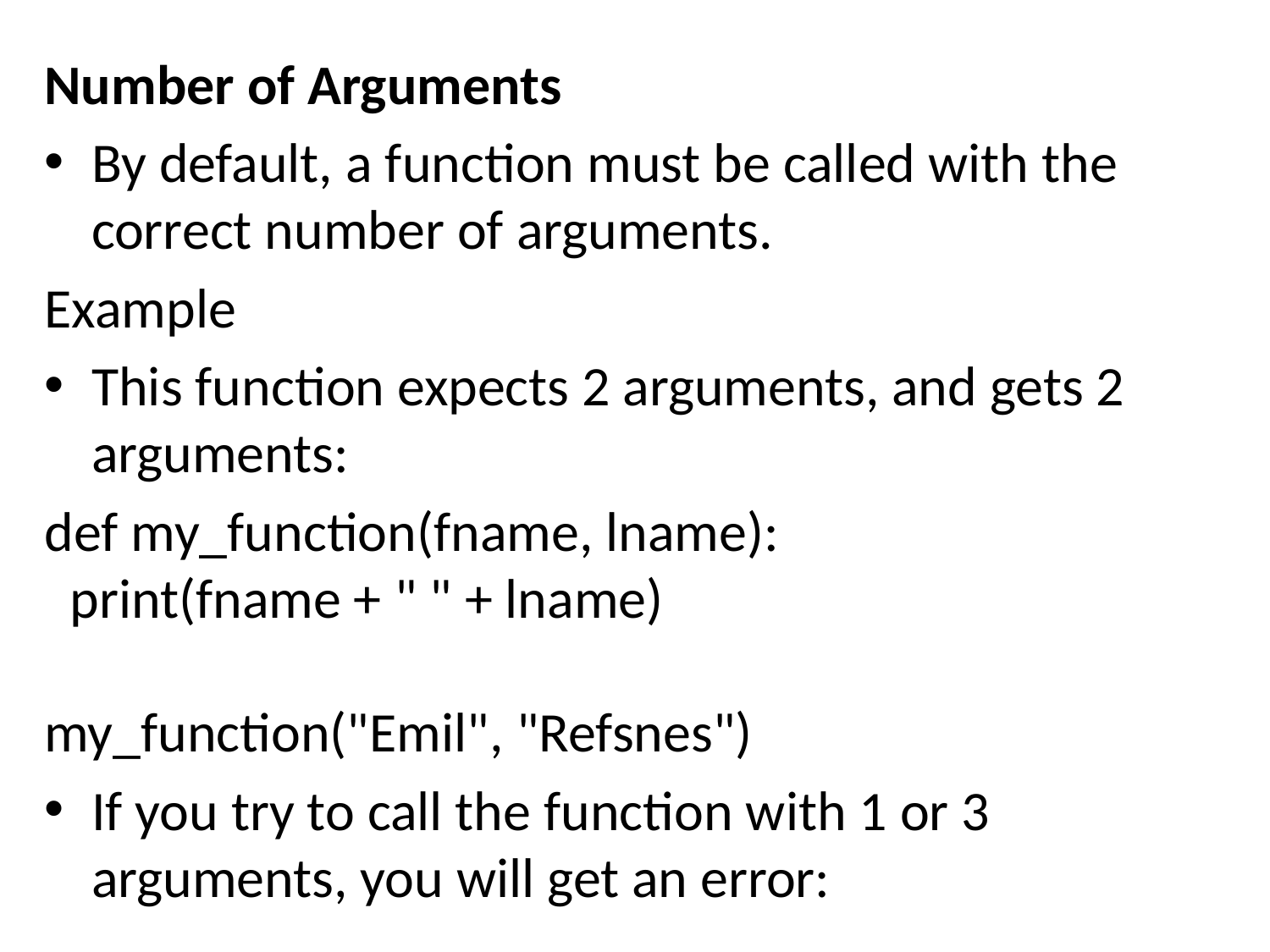

Number of Arguments
By default, a function must be called with the correct number of arguments.
Example
This function expects 2 arguments, and gets 2 arguments:
def my_function(fname, lname):
  print(fname + " " + lname)
my_function("Emil", "Refsnes")
If you try to call the function with 1 or 3 arguments, you will get an error: